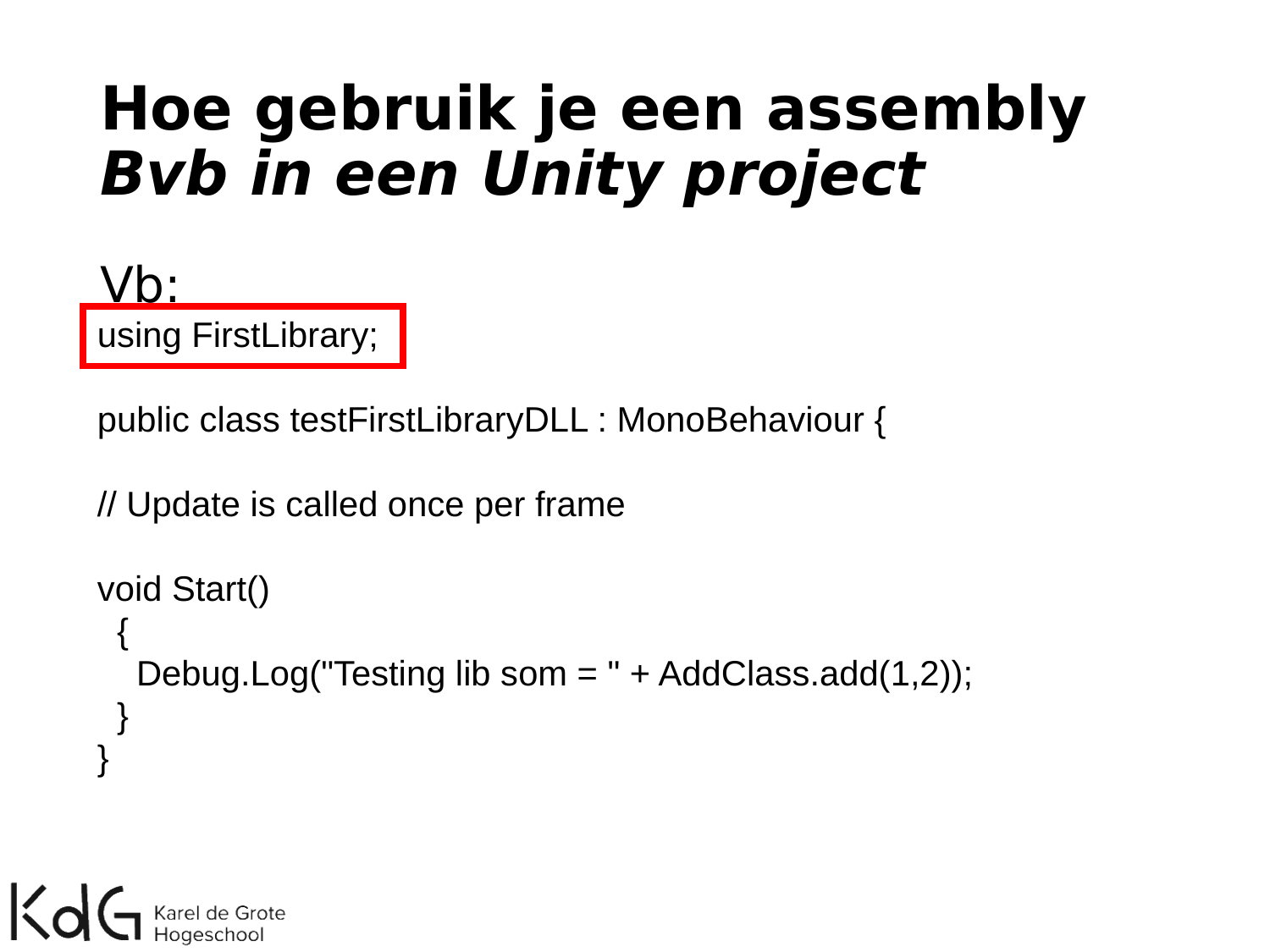

# Hoe gebruik je een assembly Bvb in een Unity project
Vb:

using FirstLibrary;

public class testFirstLibraryDLL : MonoBehaviour {

// Update is called once per frame

void Start()
  {
    Debug.Log("Testing lib som = " + AddClass.add(1,2));
  }
}